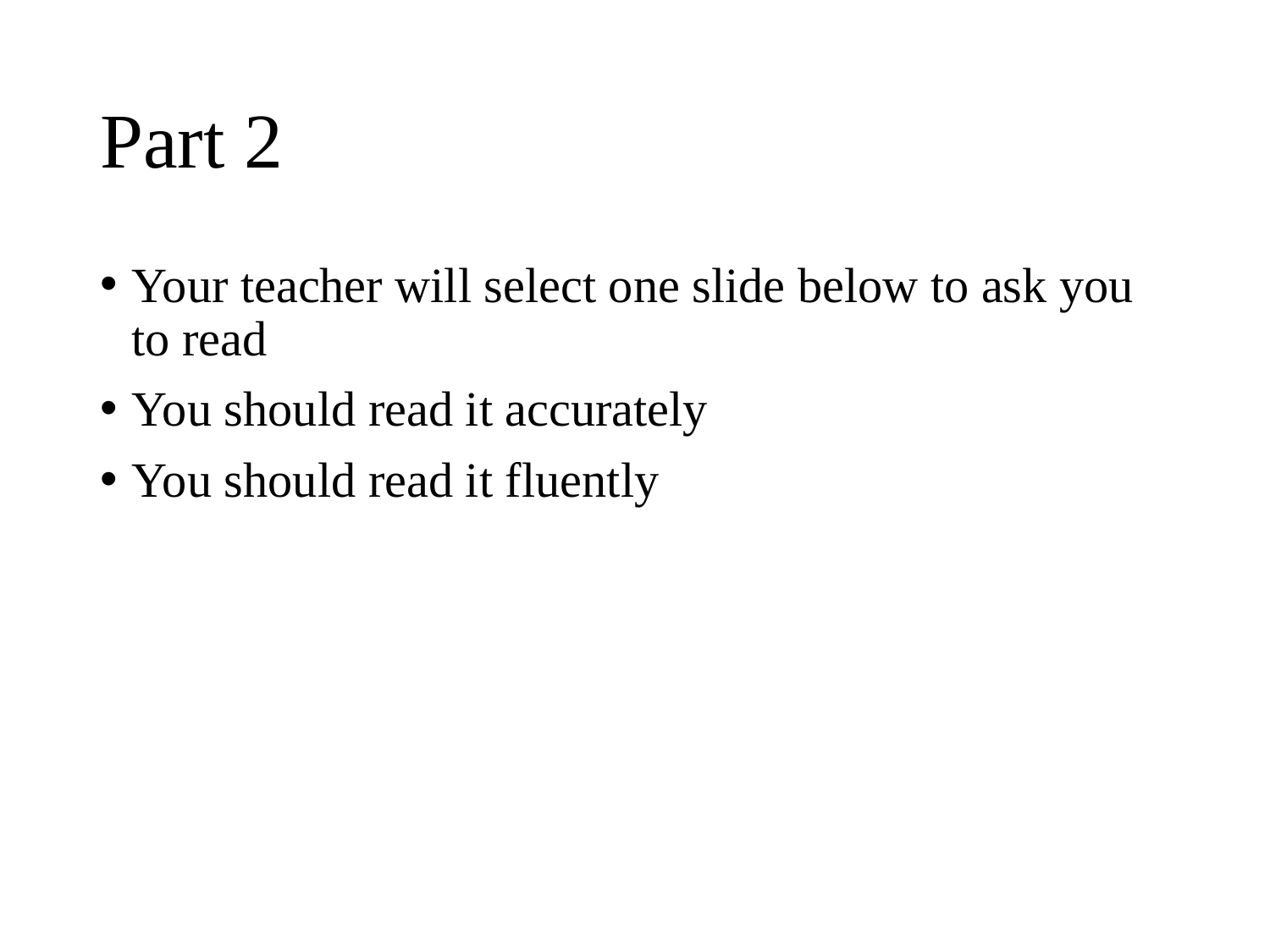

# Part 2
Your teacher will select one slide below to ask you to read
You should read it accurately
You should read it fluently